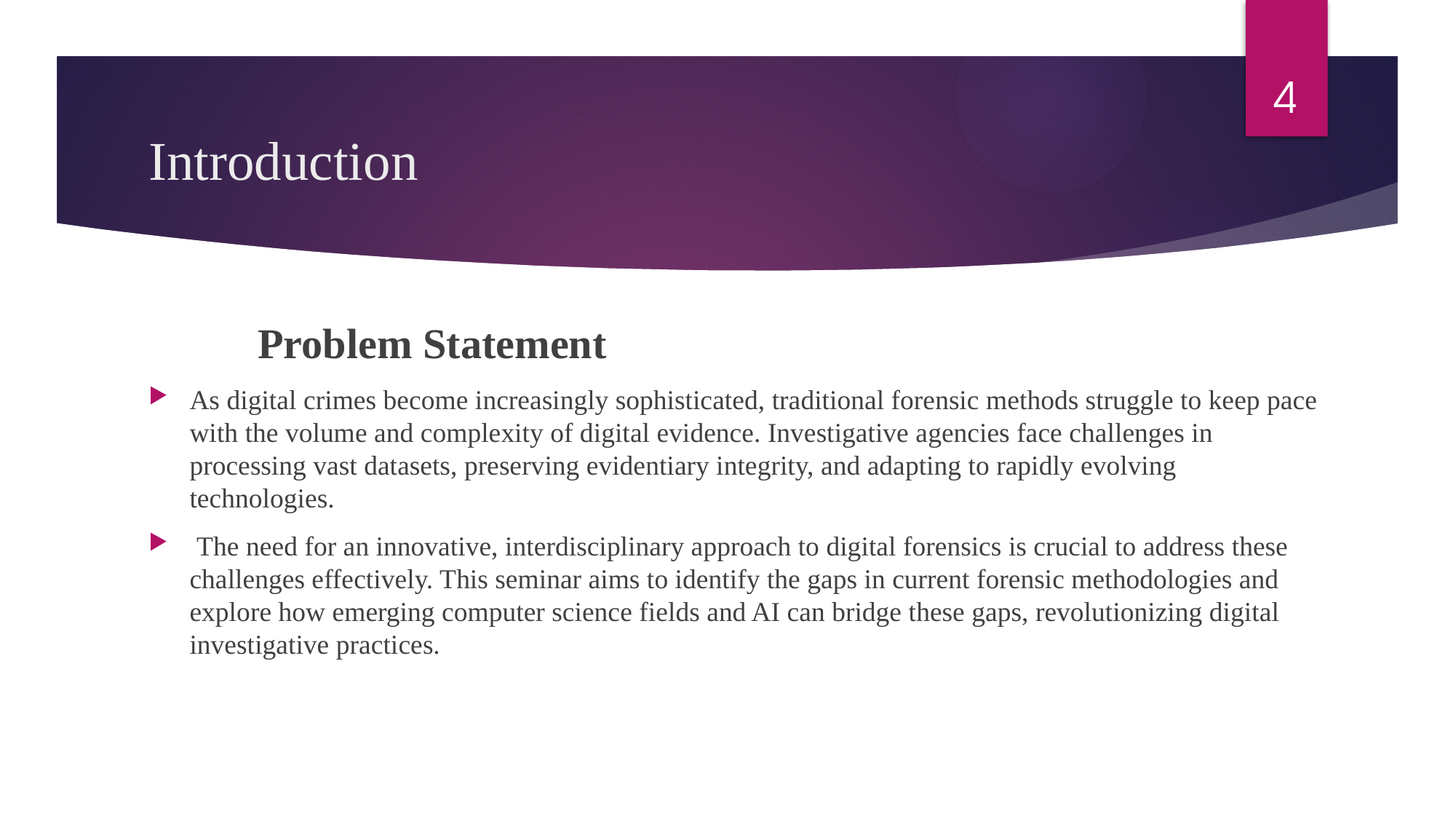

4
# Introduction
	Problem Statement
As digital crimes become increasingly sophisticated, traditional forensic methods struggle to keep pace with the volume and complexity of digital evidence. Investigative agencies face challenges in processing vast datasets, preserving evidentiary integrity, and adapting to rapidly evolving technologies.
 The need for an innovative, interdisciplinary approach to digital forensics is crucial to address these challenges effectively. This seminar aims to identify the gaps in current forensic methodologies and explore how emerging computer science fields and AI can bridge these gaps, revolutionizing digital investigative practices.